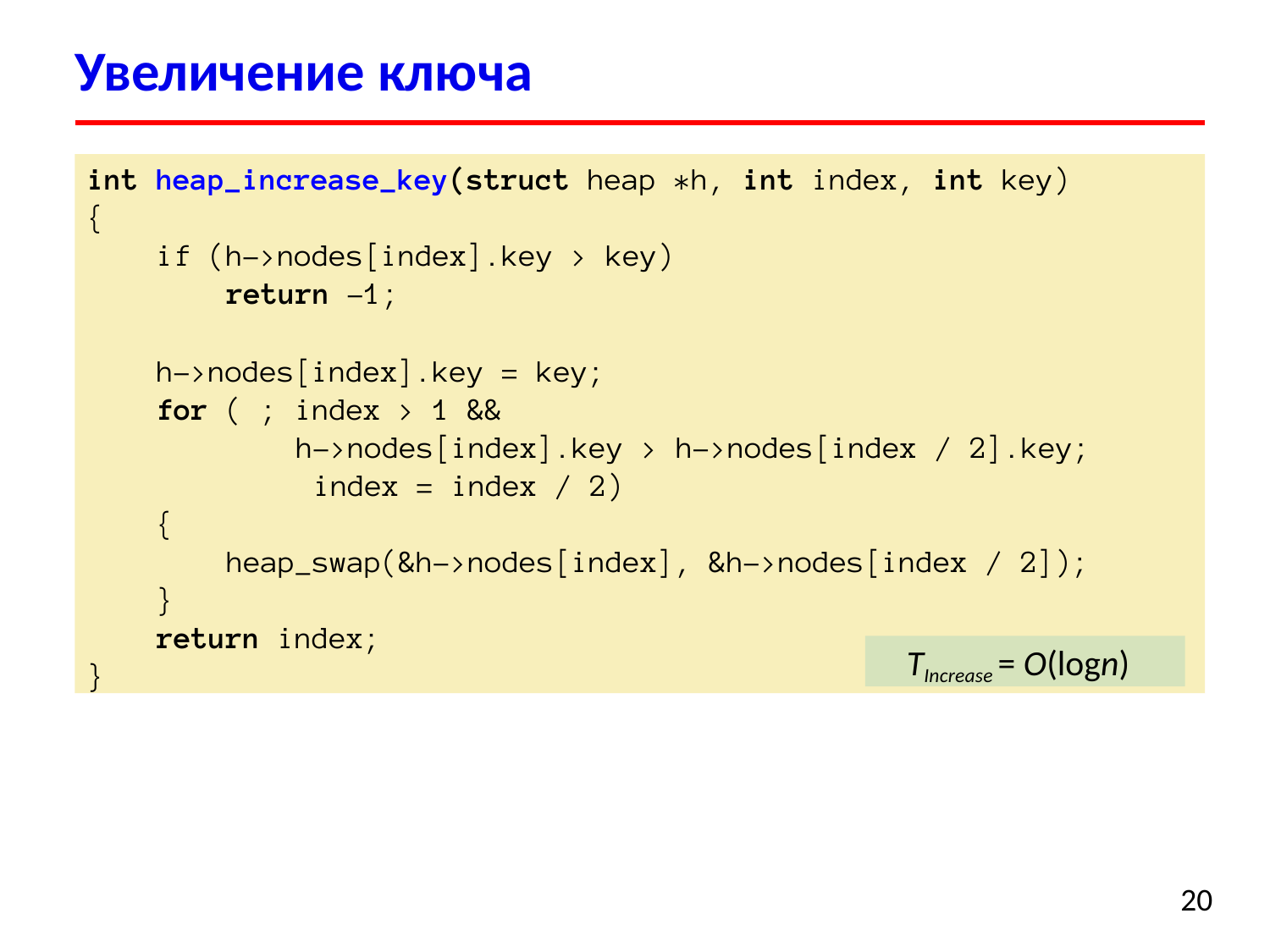

# Увеличение ключа
int heap_increase_key(struct heap *h, int index, int key)
{
if (h->nodes[index].key > key)
return -1;

h->nodes[index].key = key;
for ( ; index > 1 &&
h->nodes[index].key > h->nodes[index / 2].key;  index = index / 2)
{
heap_swap(&h->nodes[index], &h->nodes[index / 2]);
}
return index;
}
TIncrease = O(logn)
20